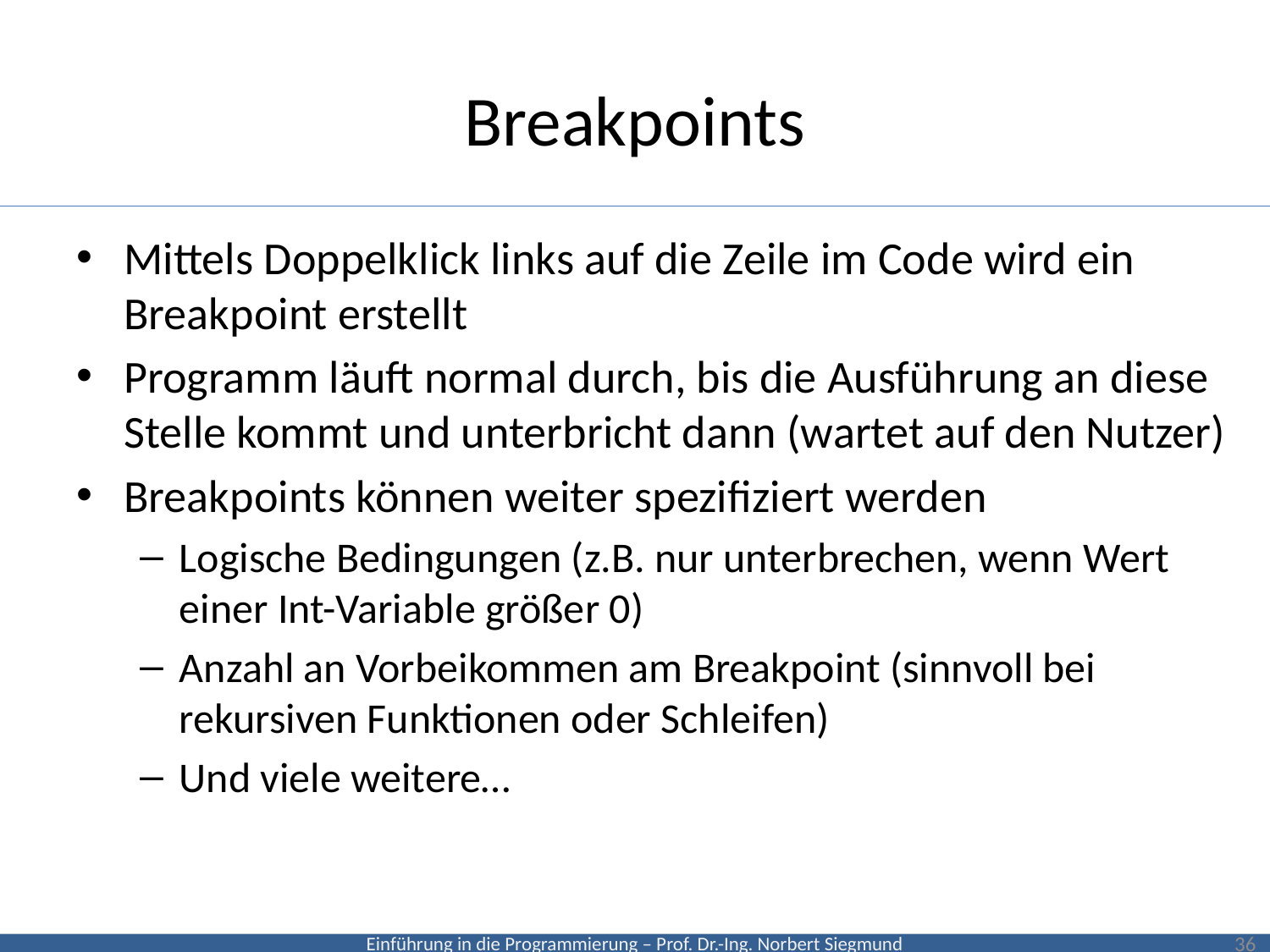

# Breakpoints
Mittels Doppelklick links auf die Zeile im Code wird ein
Breakpoint erstellt
Programm läuft normal durch, bis die Ausführung an diese Stelle kommt und unterbricht dann (wartet auf den Nutzer)
Breakpoints können weiter spezifiziert werden
Logische Bedingungen (z.B. nur unterbrechen, wenn Wert einer Int-Variable größer 0)
Anzahl an Vorbeikommen am Breakpoint (sinnvoll bei rekursiven Funktionen oder Schleifen)
Und viele weitere…
36